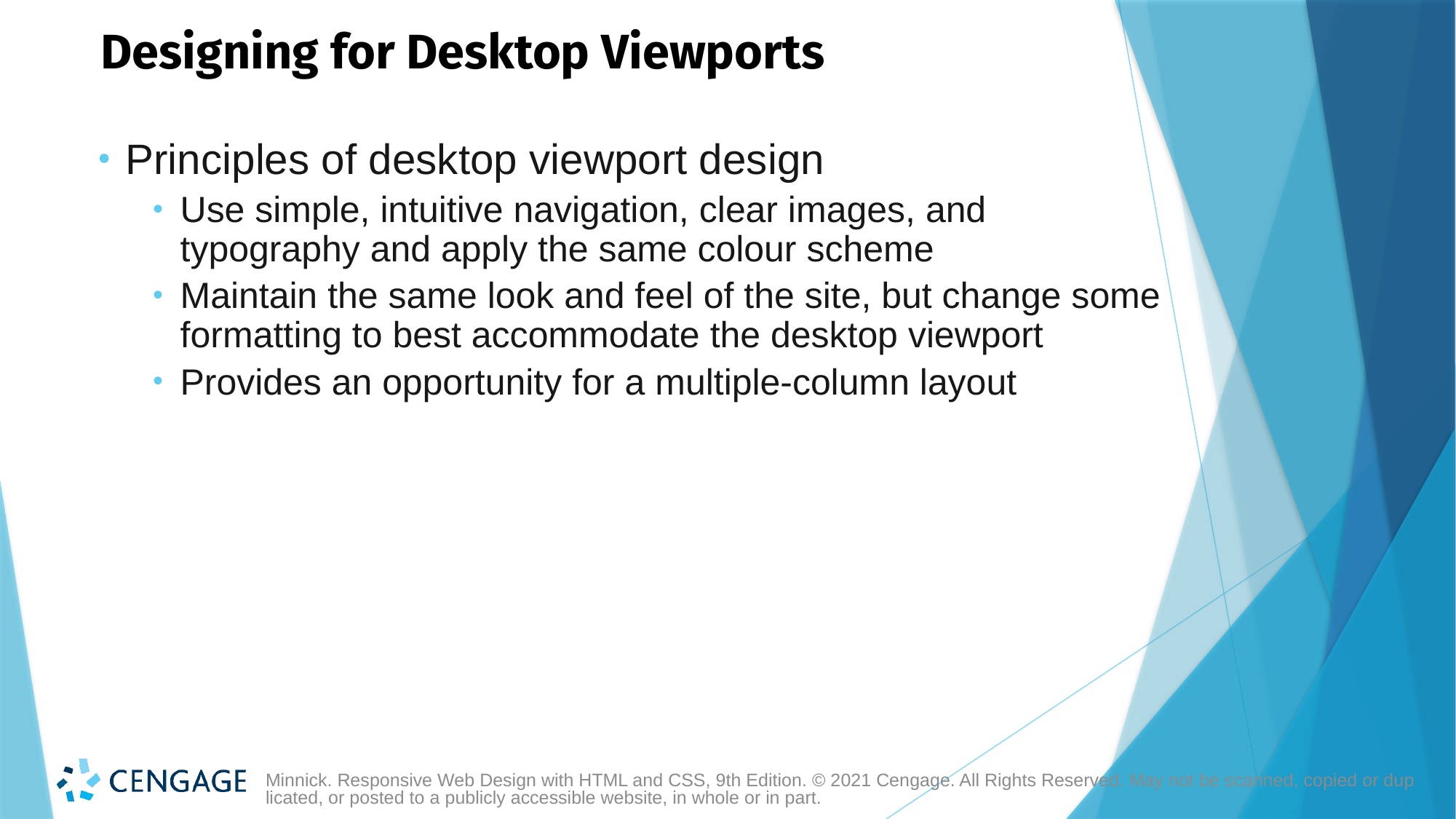

# Designing for Desktop Viewports
Principles of desktop viewport design
Use simple, intuitive navigation, clear images, and typography and apply the same colour scheme
Maintain the same look and feel of the site, but change some formatting to best accommodate the desktop viewport
Provides an opportunity for a multiple-column layout
Minnick. Responsive Web Design with HTML and CSS, 9th Edition. © 2021 Cengage. All Rights Reserved. May not be scanned, copied or duplicated, or posted to a publicly accessible website, in whole or in part.